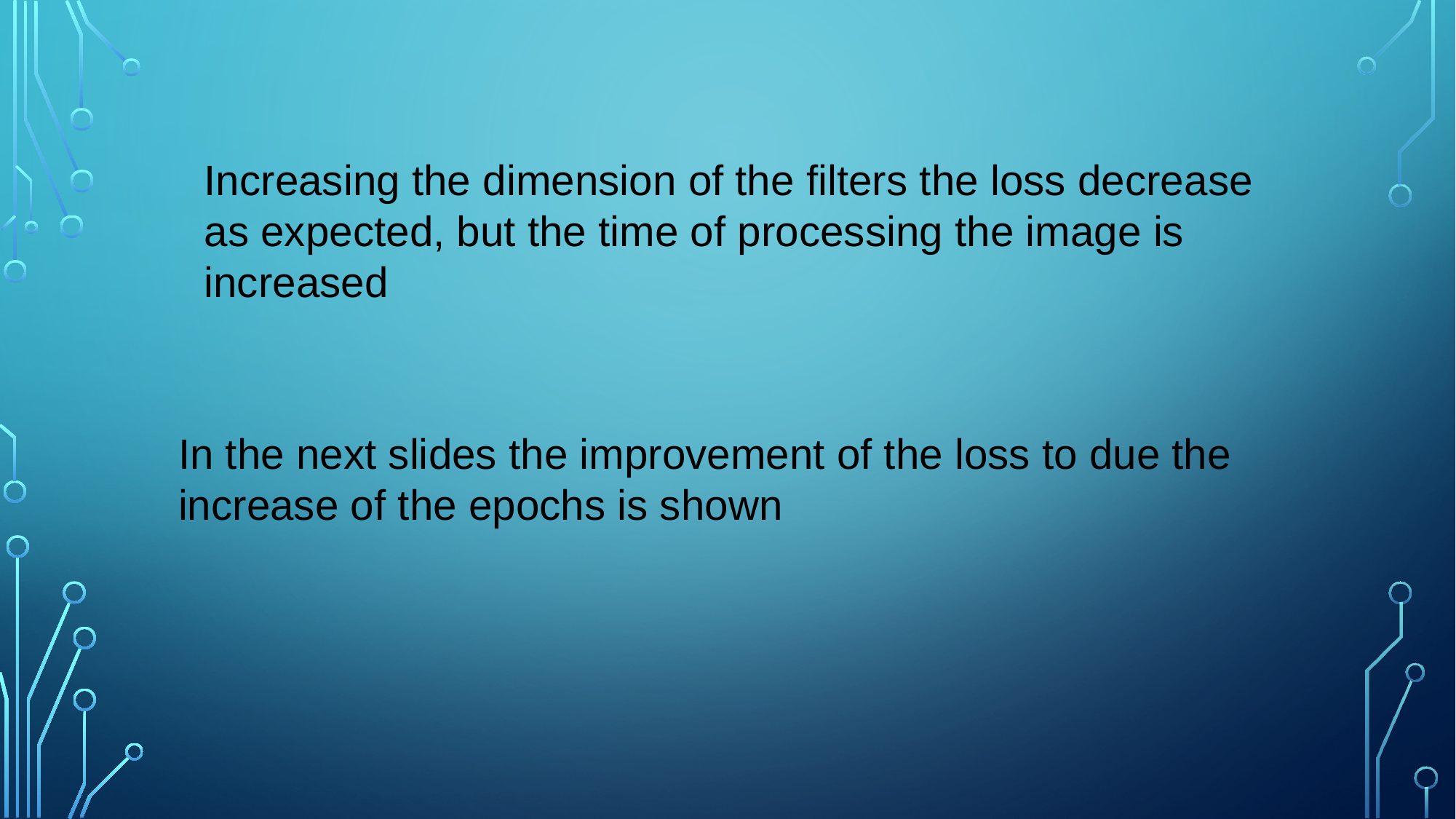

Increasing the dimension of the filters the loss decrease as expected, but the time of processing the image is increased
In the next slides the improvement of the loss to due the increase of the epochs is shown